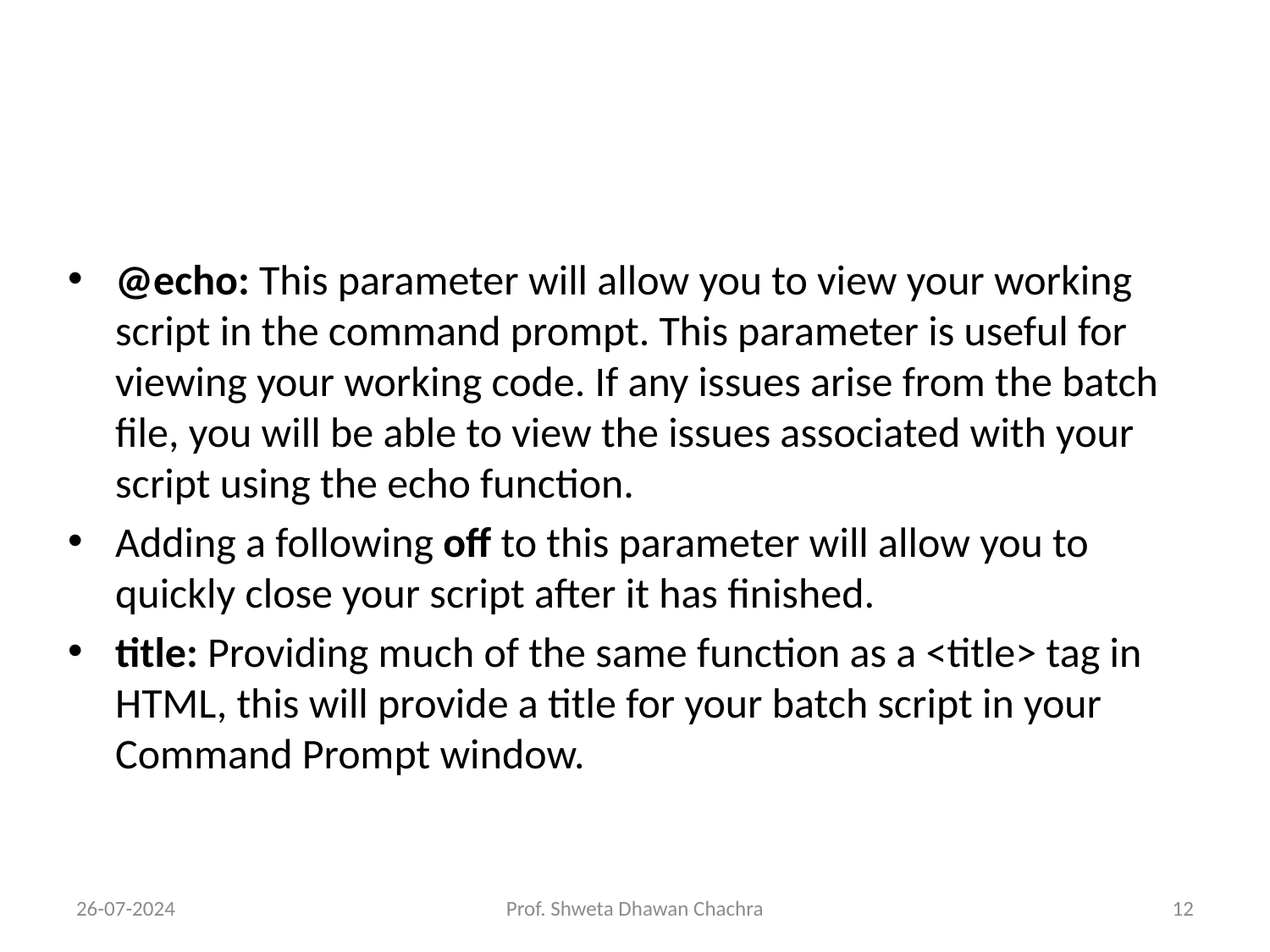

#
@echo: This parameter will allow you to view your working script in the command prompt. This parameter is useful for viewing your working code. If any issues arise from the batch file, you will be able to view the issues associated with your script using the echo function.
Adding a following off to this parameter will allow you to quickly close your script after it has finished.
title: Providing much of the same function as a <title> tag in HTML, this will provide a title for your batch script in your Command Prompt window.
26-07-2024
Prof. Shweta Dhawan Chachra
12